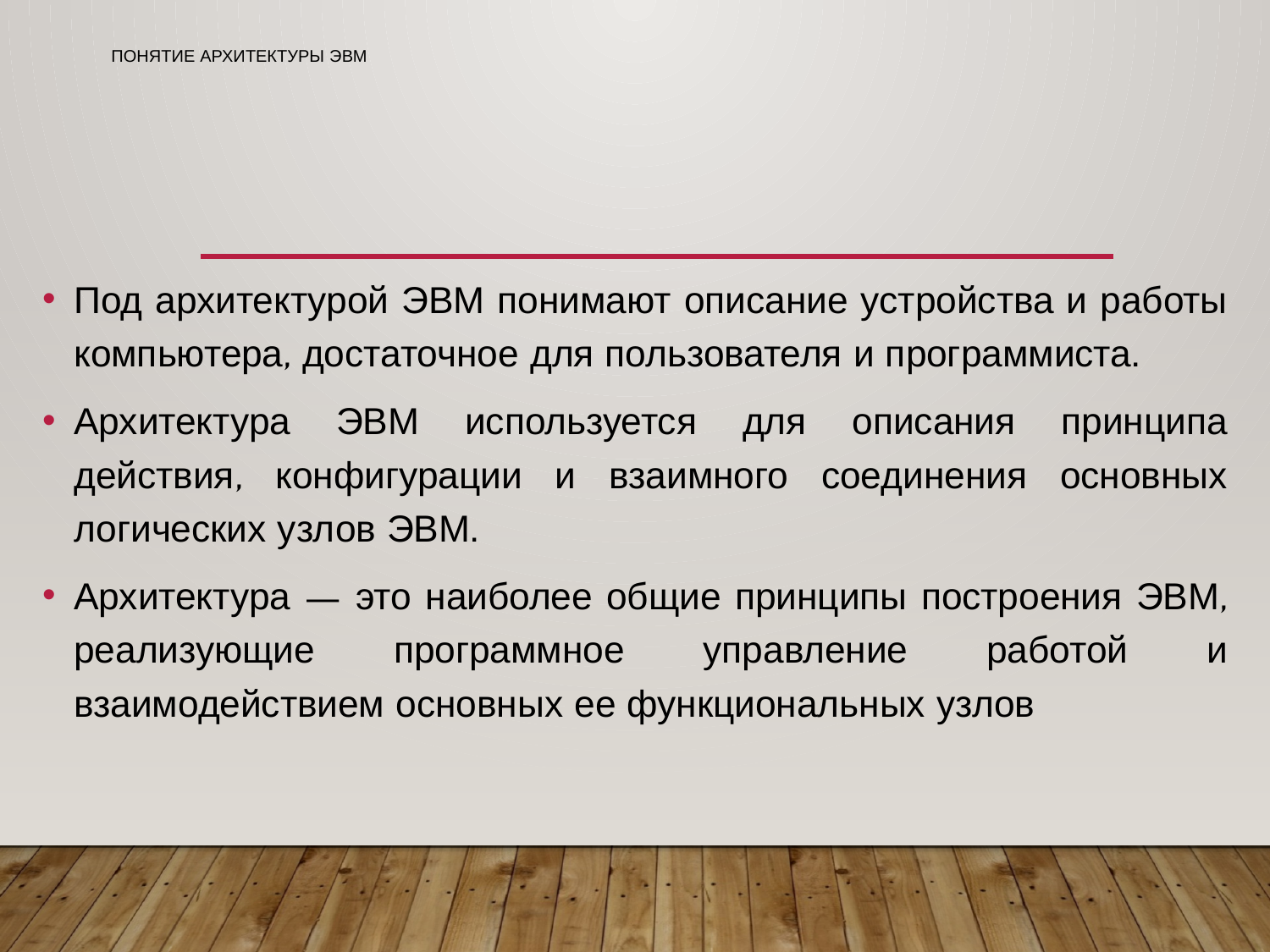

# Понятие архитектуры ЭВМ
Под архитектурой ЭВМ понимают описание устройства и работы компьютера, достаточное для пользователя и программиста.
Архитектура ЭВМ используется для описания принципа действия, конфигурации и взаимного соединения основных логических узлов ЭВМ.
Архитектура — это наиболее общие принципы построения ЭВМ, реализующие программное управление работой и взаимодействием основных ее функциональных узлов